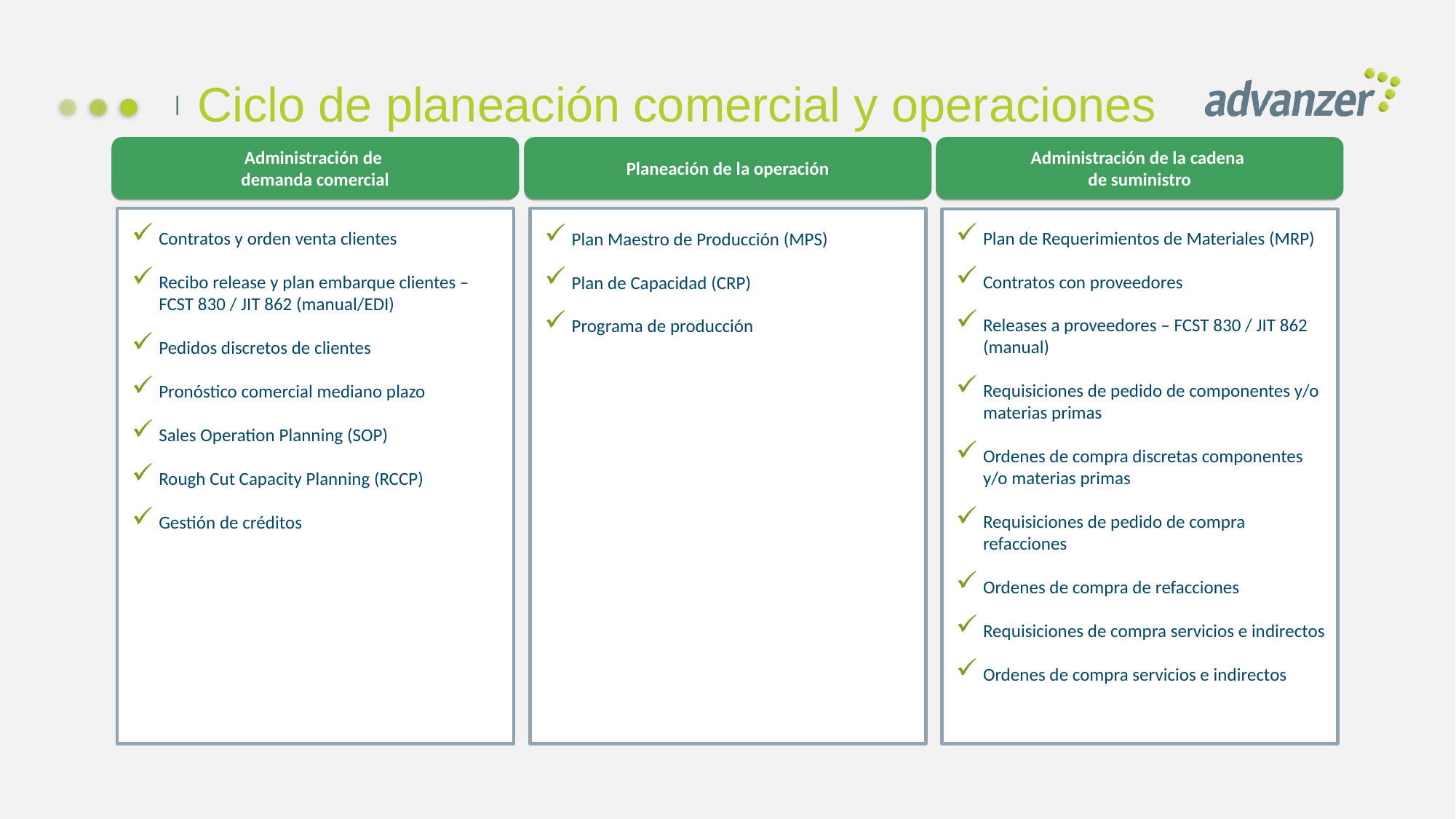

Ciclo de planeación comercial y operaciones
Administración de
demanda comercial

Contratos y orden venta clientes

Recibo release y plan embarque clientes – FCST 830 / JIT 862 (manual/EDI)

Pedidos discretos de clientes

Pronóstico comercial mediano plazo

Sales Operation Planning (SOP)

Rough Cut Capacity Planning (RCCP)

Gestión de créditos
Planeación de la operación

Plan Maestro de Producción (MPS)

Plan de Capacidad (CRP)

Programa de producción
Administración de la cadena
de suministro

Plan de Requerimientos de Materiales (MRP)

Contratos con proveedores

Releases a proveedores – FCST 830 / JIT 862 (manual)

Requisiciones de pedido de componentes y/o materias primas

Ordenes de compra discretas componentes y/o materias primas

Requisiciones de pedido de compra refacciones

Ordenes de compra de refacciones

Requisiciones de compra servicios e indirectos

Ordenes de compra servicios e indirectos